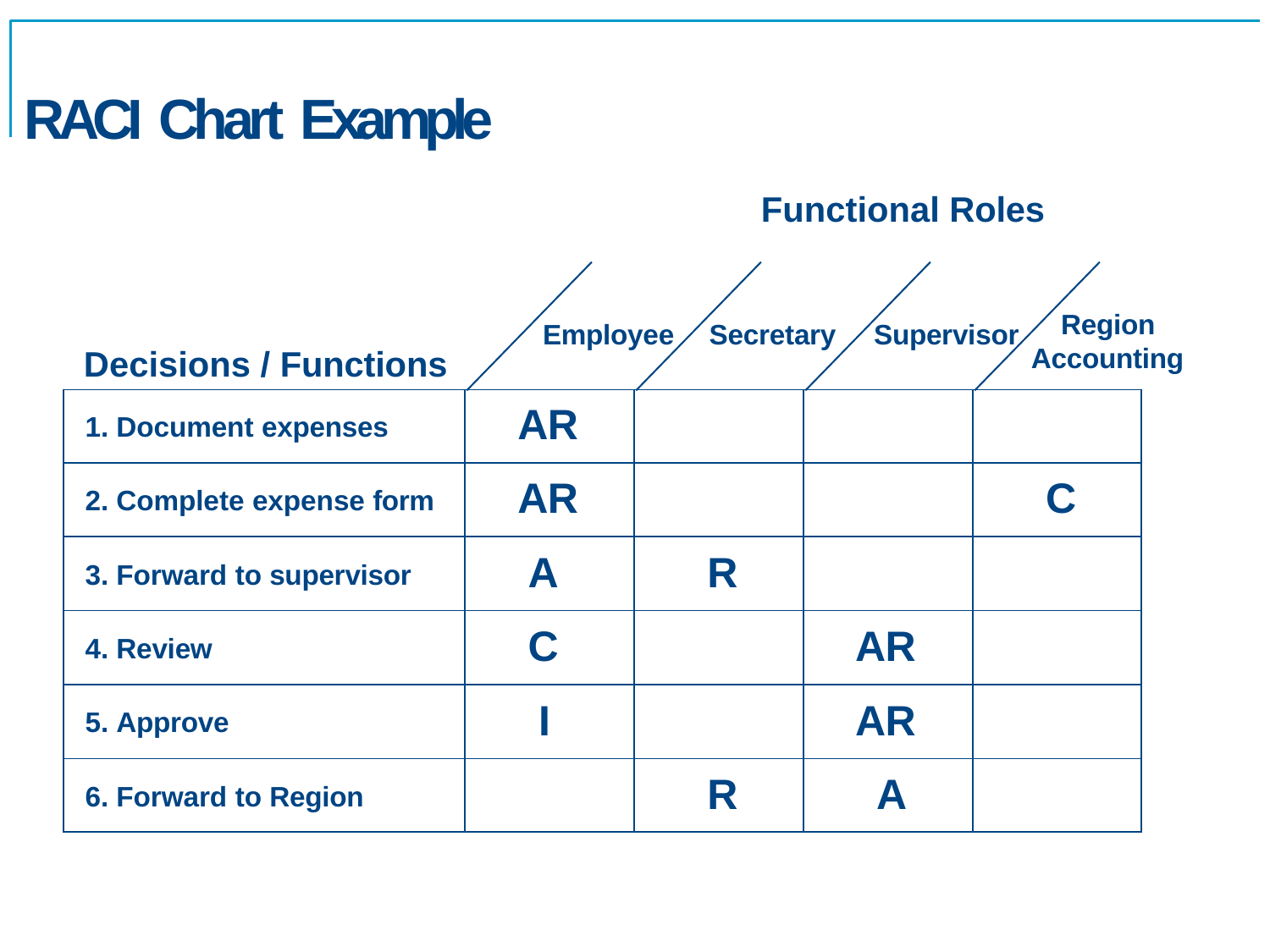

# RACI Chart Example
Functional Roles

Region Accounting
Employee
Secretary
Supervisor
Decisions / Functions
| 1. Document expenses | AR |  |  |  |
| --- | --- | --- | --- | --- |
| 2. Complete expense form | AR |  |  | C |
| 3. Forward to supervisor | A | R |  |  |
| 4. Review | C |  | AR |  |
| 5. Approve | I |  | AR |  |
| 6. Forward to Region |  | R | A |  |